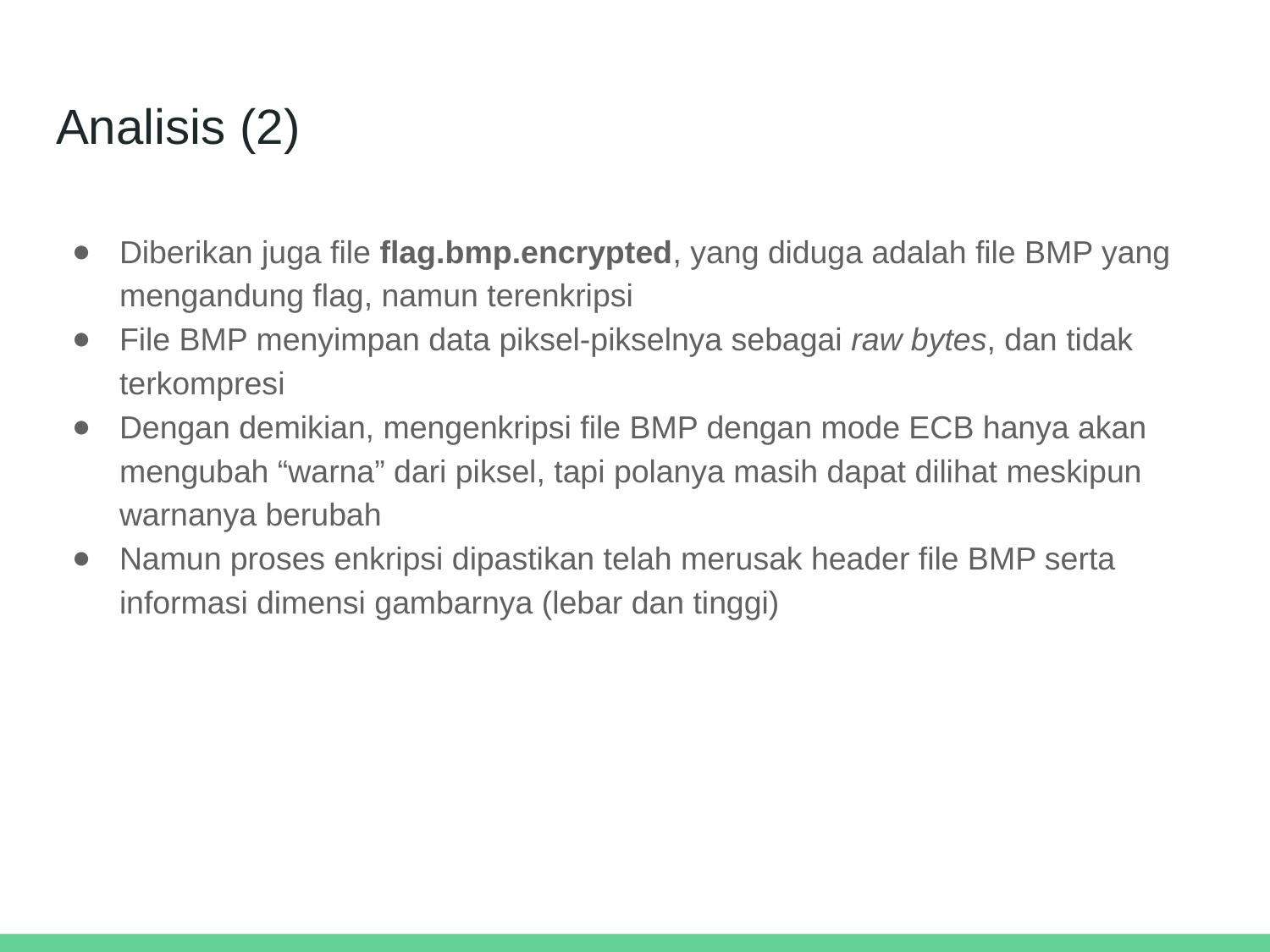

# Analisis (2)
Diberikan juga file flag.bmp.encrypted, yang diduga adalah file BMP yang mengandung flag, namun terenkripsi
File BMP menyimpan data piksel-pikselnya sebagai raw bytes, dan tidak terkompresi
Dengan demikian, mengenkripsi file BMP dengan mode ECB hanya akan mengubah “warna” dari piksel, tapi polanya masih dapat dilihat meskipun warnanya berubah
Namun proses enkripsi dipastikan telah merusak header file BMP serta informasi dimensi gambarnya (lebar dan tinggi)